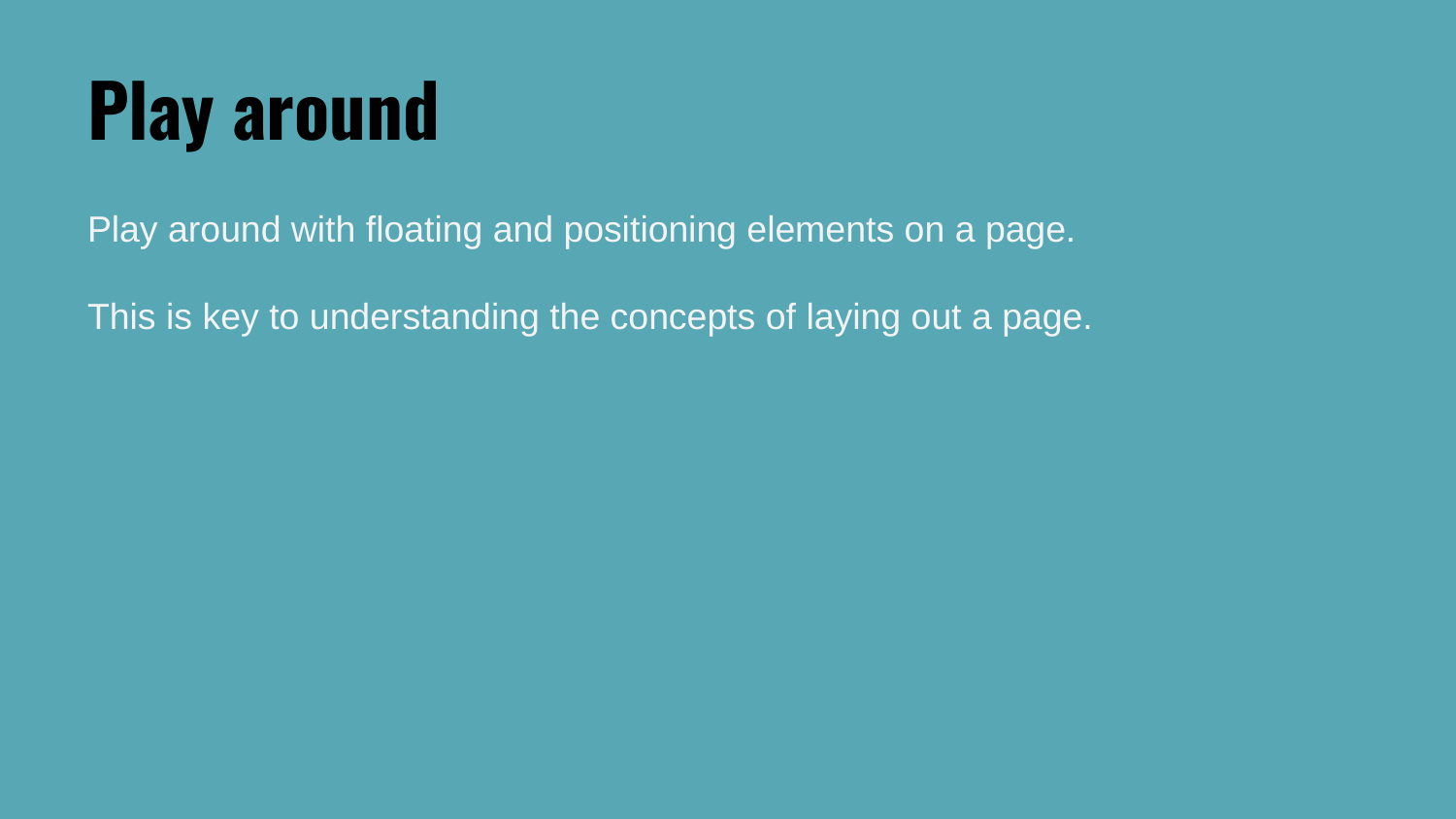

# Play around
Play around with floating and positioning elements on a page.

This is key to understanding the concepts of laying out a page.